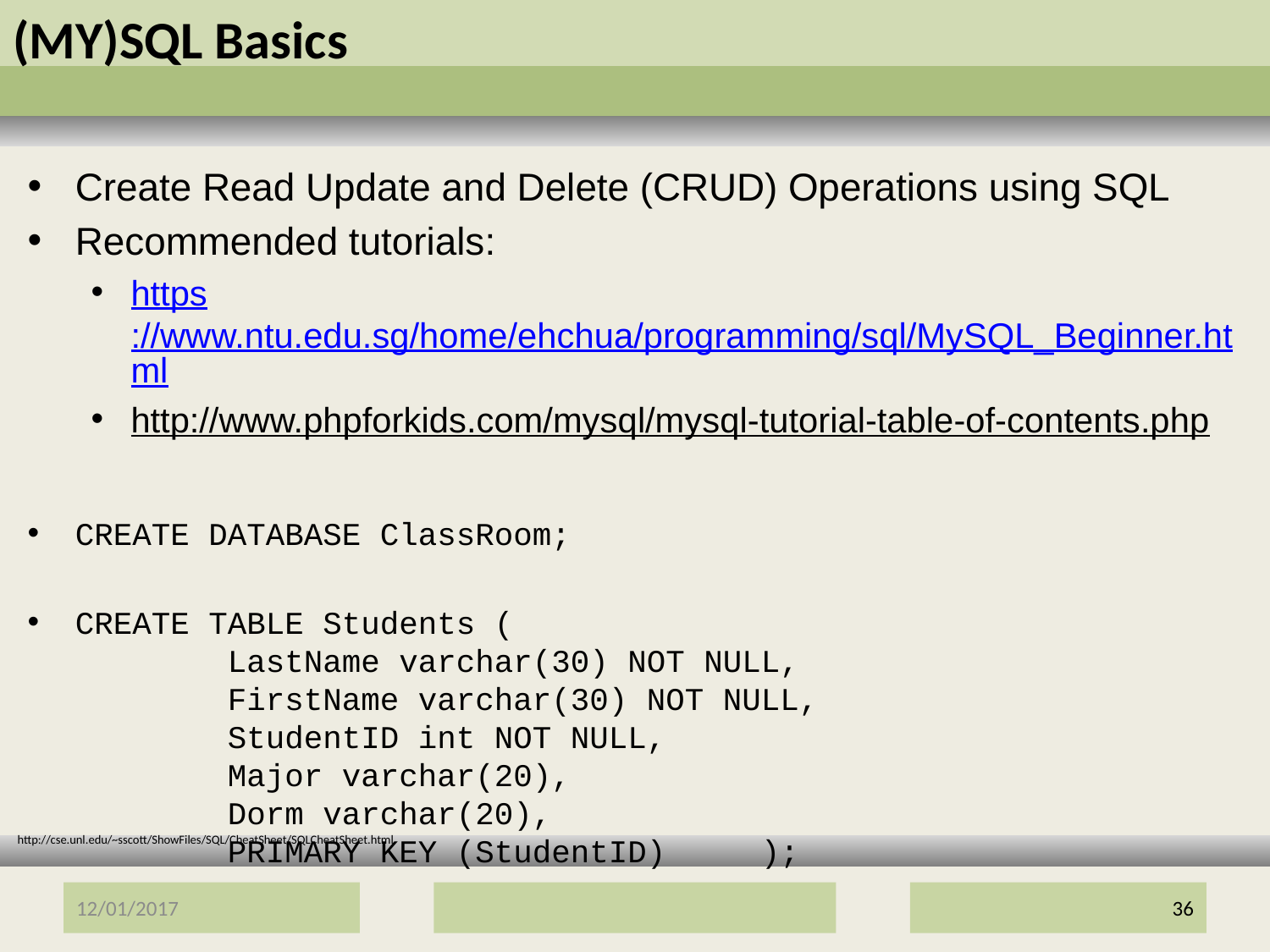

# (MY)SQL Basics
Create Read Update and Delete (CRUD) Operations using SQL
Recommended tutorials:
https://www.ntu.edu.sg/home/ehchua/programming/sql/MySQL_Beginner.html
http://www.phpforkids.com/mysql/mysql-tutorial-table-of-contents.php

CREATE DATABASE ClassRoom;

CREATE TABLE Students (
        LastName varchar(30) NOT NULL,
        FirstName varchar(30) NOT NULL,
        StudentID int NOT NULL,
        Major varchar(20),
        Dorm varchar(20),
        PRIMARY KEY (StudentID)     );

http://cse.unl.edu/~sscott/ShowFiles/SQL/CheatSheet/SQLCheatSheet.html
12/01/2017

36